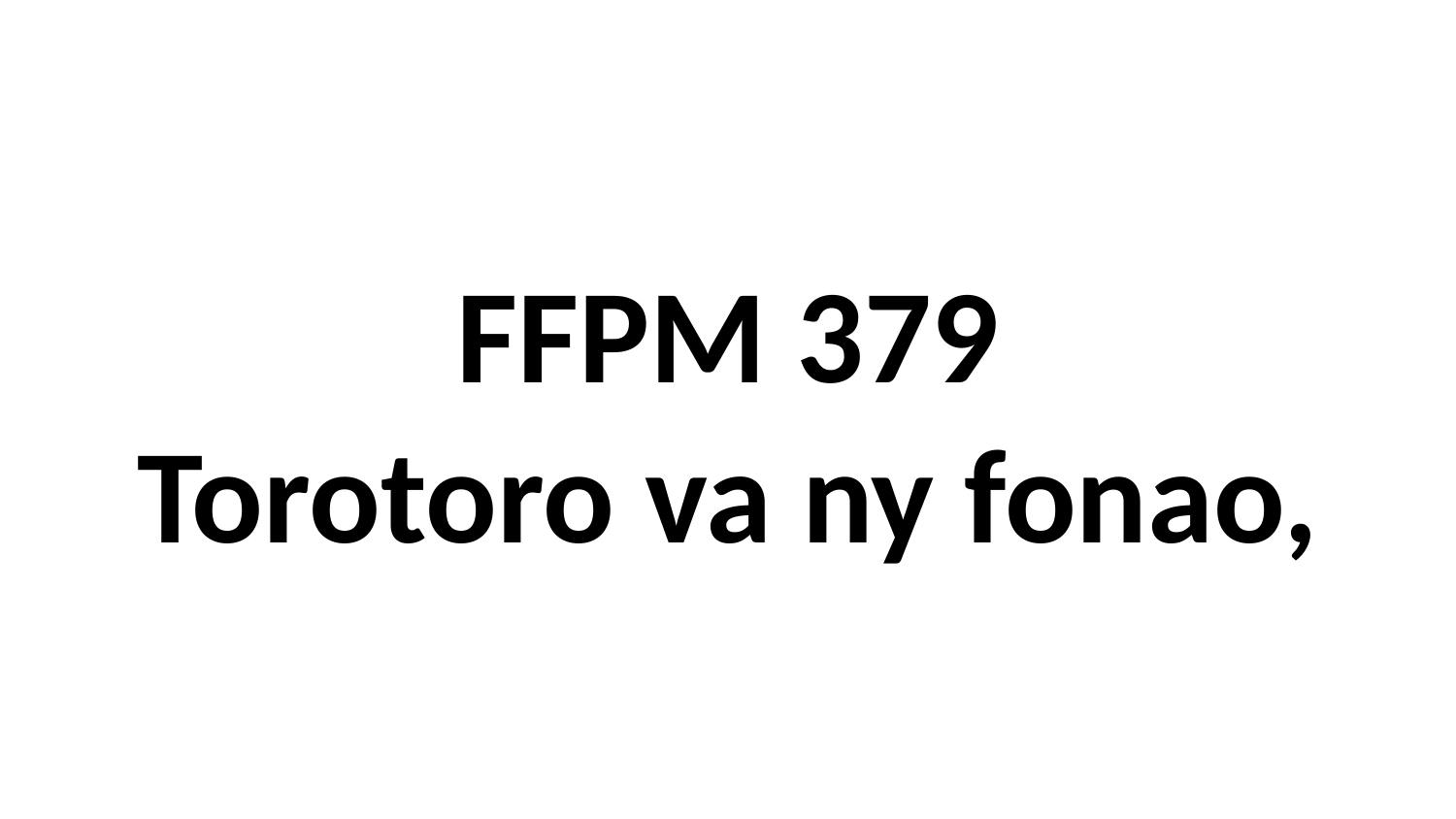

# FFPM 379 Torotoro va ny fonao,